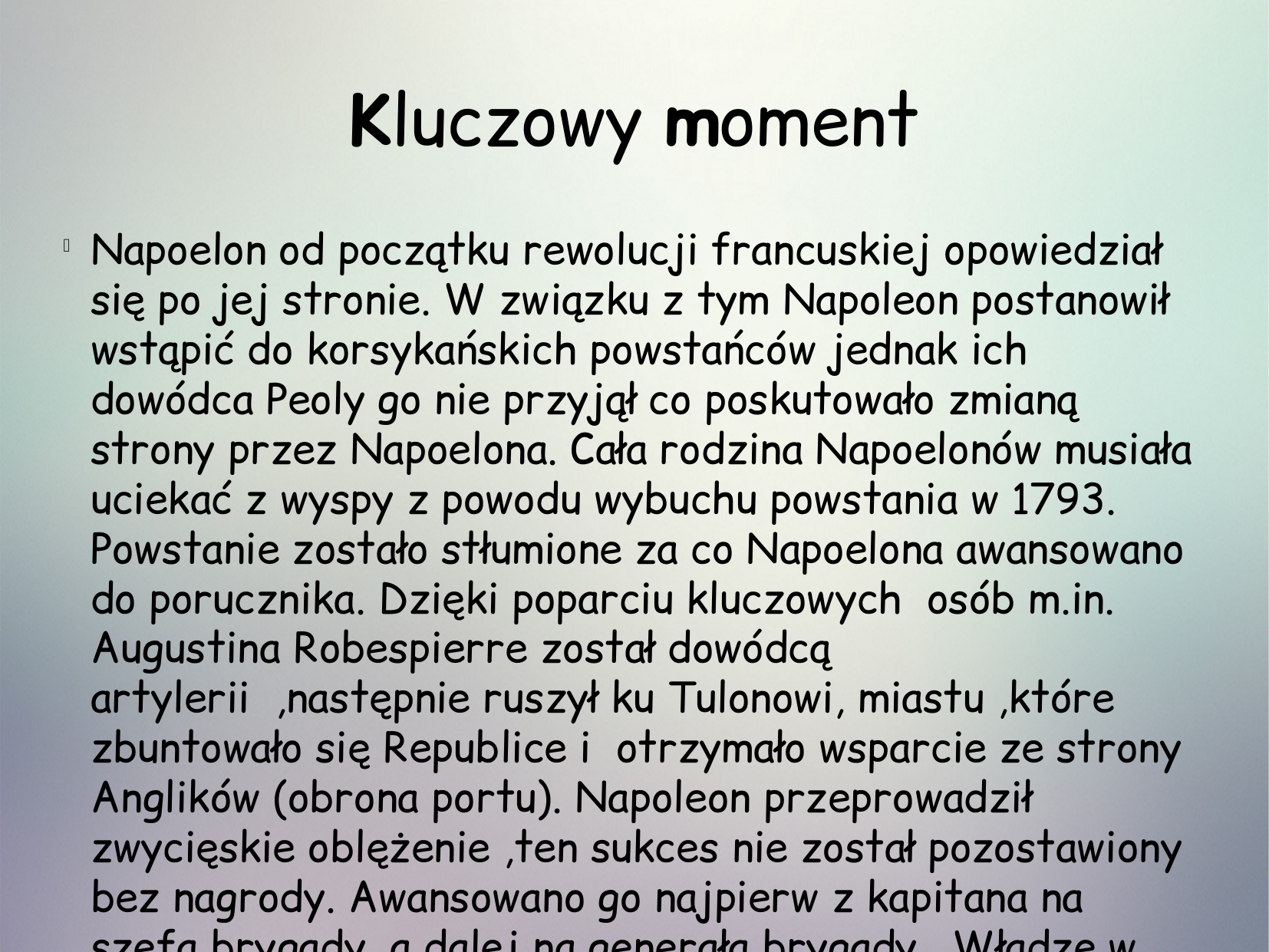

Kluczowy moment
Napoelon od początku rewolucji francuskiej opowiedział się po jej stronie. W związku z tym Napoleon postanowił wstąpić do korsykańskich powstańców jednak ich dowódca Peoly go nie przyjął co poskutowało zmianą strony przez Napoelona. Cała rodzina Napoelonów musiała uciekać z wyspy z powodu wybuchu powstania w 1793. Powstanie zostało stłumione za co Napoelona awansowano do porucznika. Dzięki poparciu kluczowych  osób m.in. Augustina Robespierre został dowódcą artylerii  ,następnie ruszył ku Tulonowi, miastu ,które zbuntowało się Republice i  otrzymało wsparcie ze strony Anglików (obrona portu). Napoleon przeprowadził zwycięskie oblężenie ,ten sukces nie został pozostawiony bez nagrody. Awansowano go najpierw z kapitana na szefa brygady ,a dalej na generała brygady . Władze w Republice wówczas przejoł lewicowy klub Jakobinów.